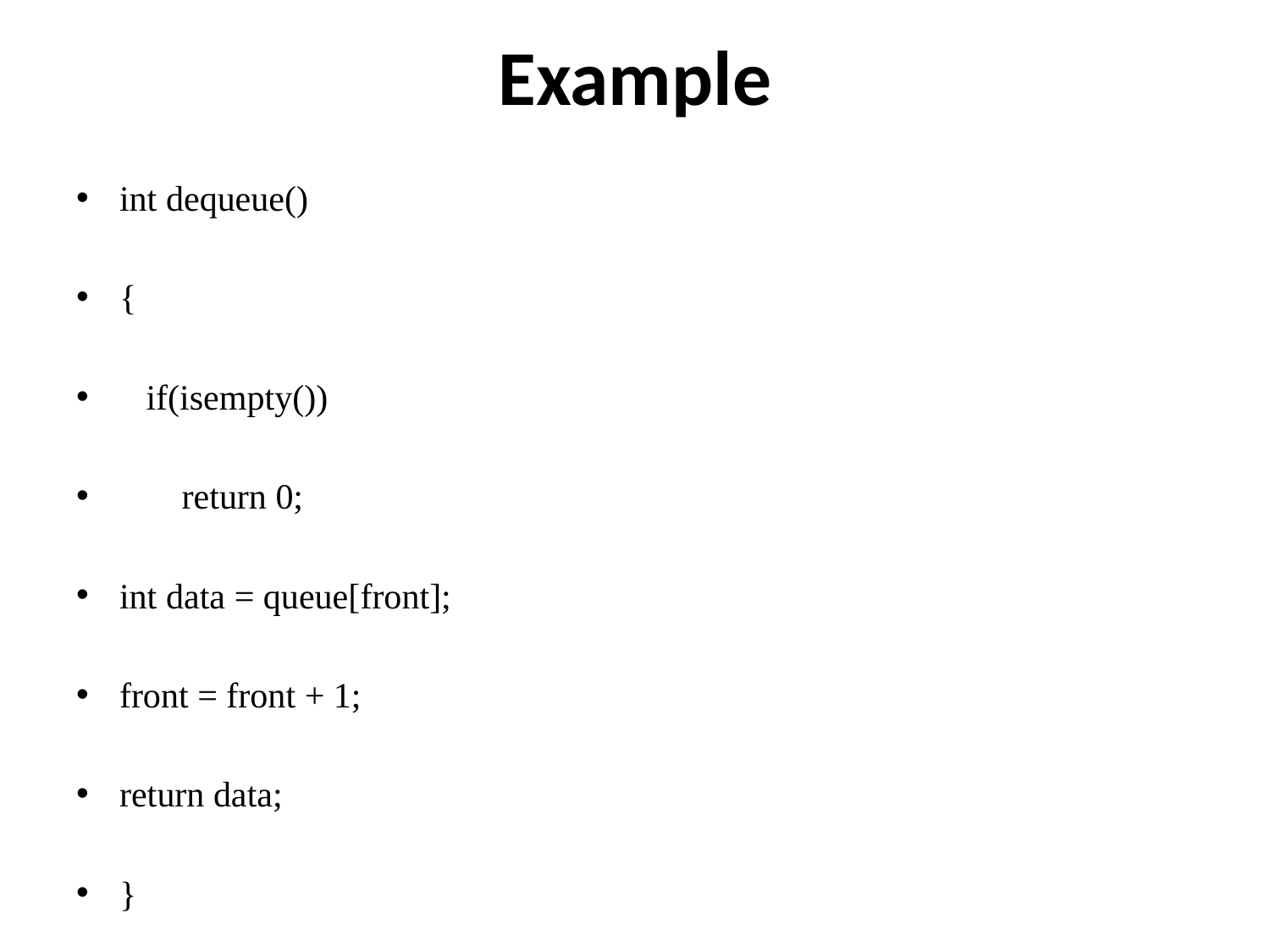

# Example
int dequeue()

{

   if(isempty())

       return 0;

int data = queue[front];

front = front + 1;

return data;

}